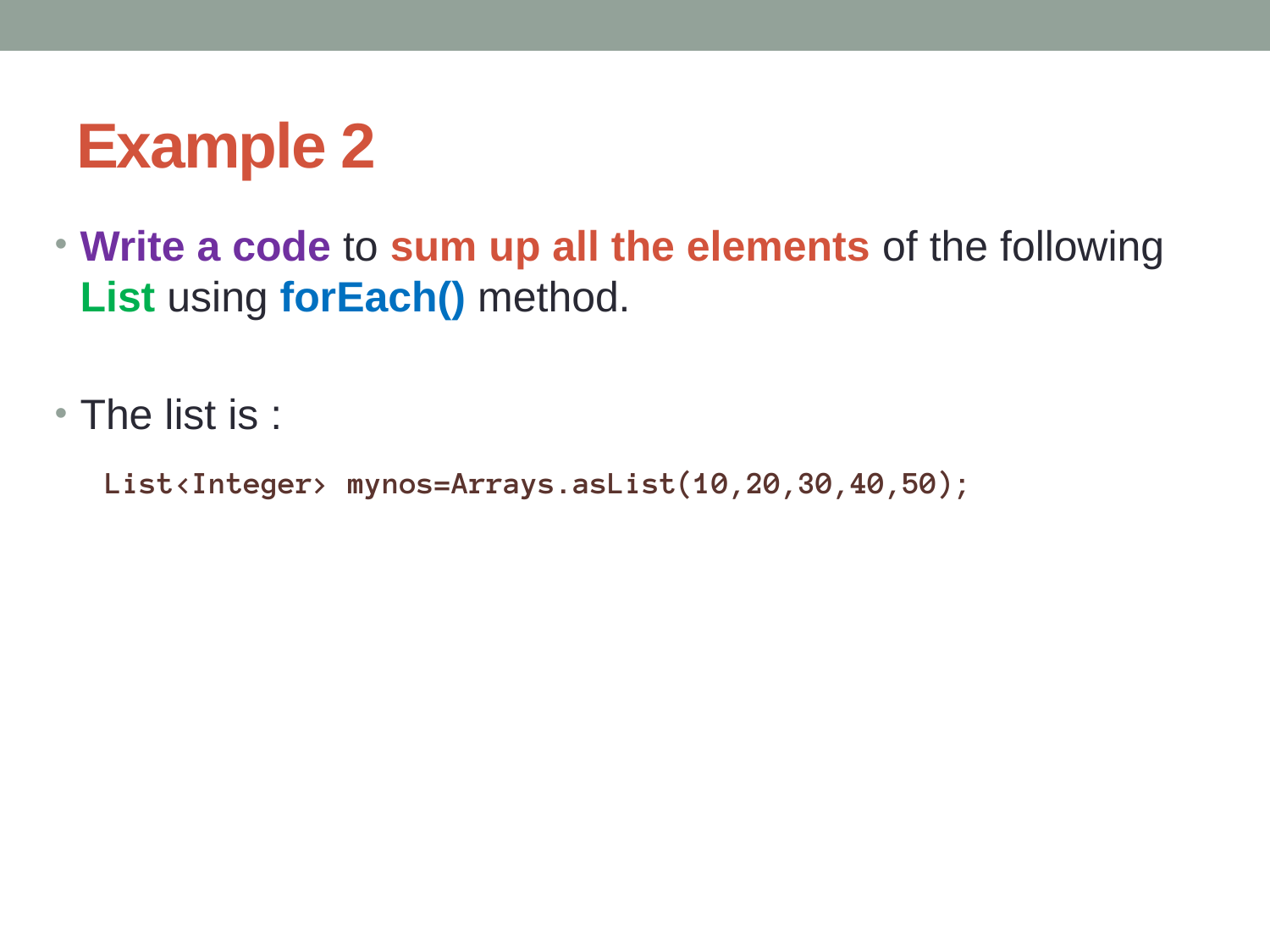

# Example 2
Write a code to sum up all the elements of the following List using forEach() method.

The list is :

 List<Integer> mynos=Arrays.asList(10,20,30,40,50);